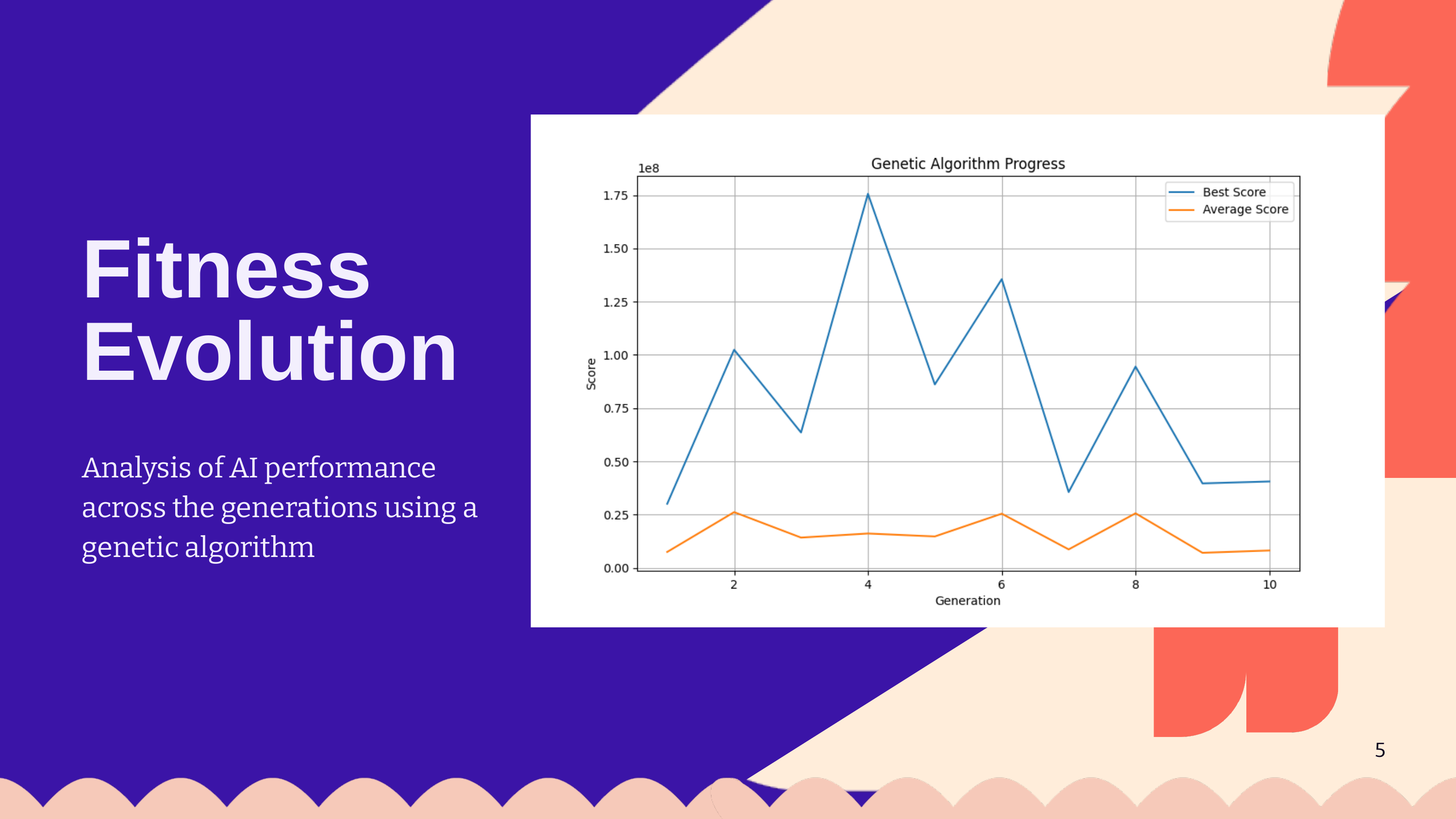

Fitness Evolution
Analysis of AI performance across the generations using a genetic algorithm

5